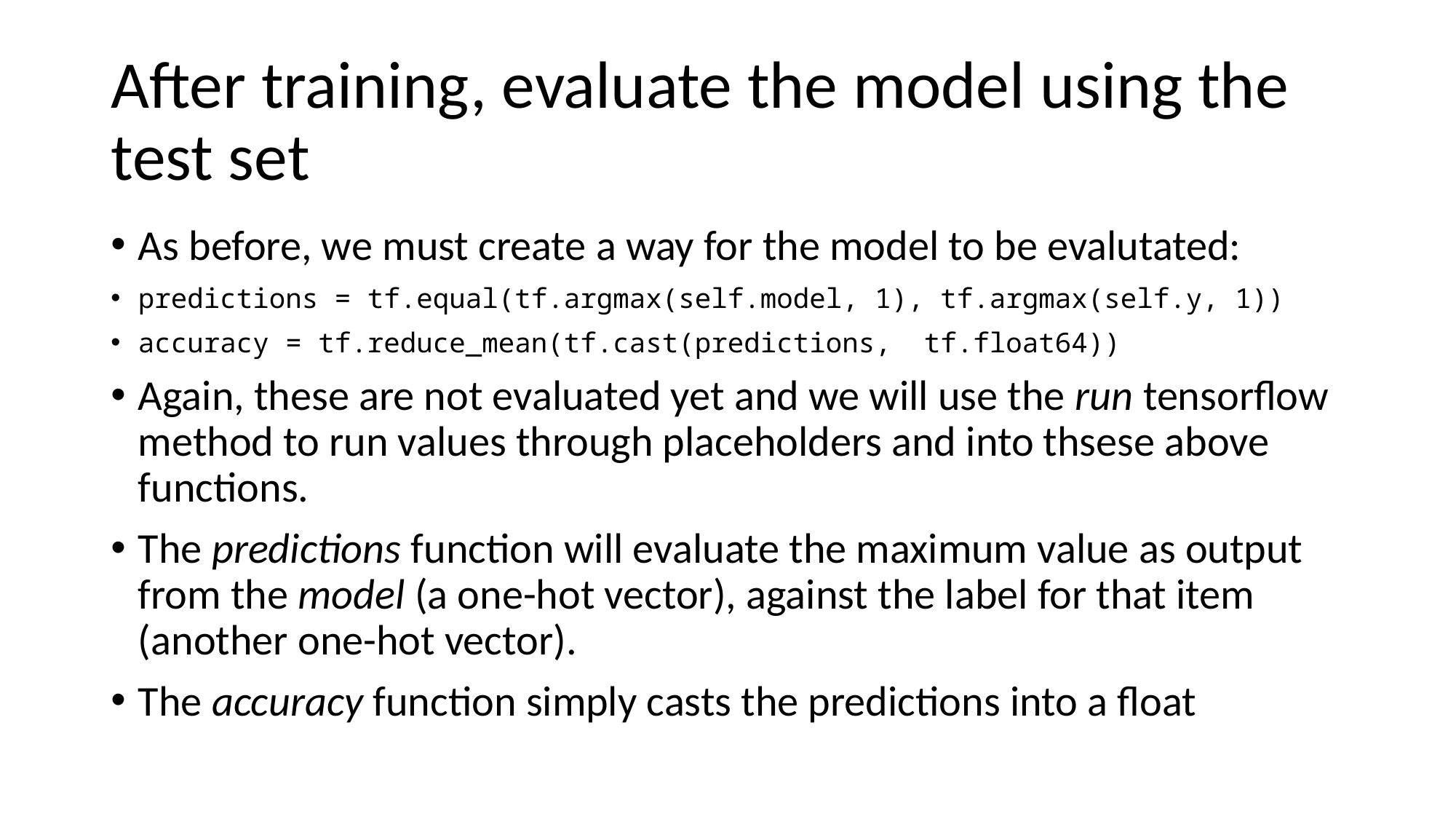

# After training, evaluate the model using the test set
As before, we must create a way for the model to be evalutated:
predictions = tf.equal(tf.argmax(self.model, 1), tf.argmax(self.y, 1))
accuracy = tf.reduce_mean(tf.cast(predictions,  tf.float64))
Again, these are not evaluated yet and we will use the run tensorflow method to run values through placeholders and into thsese above functions.
The predictions function will evaluate the maximum value as output from the model (a one-hot vector), against the label for that item (another one-hot vector).
The accuracy function simply casts the predictions into a float